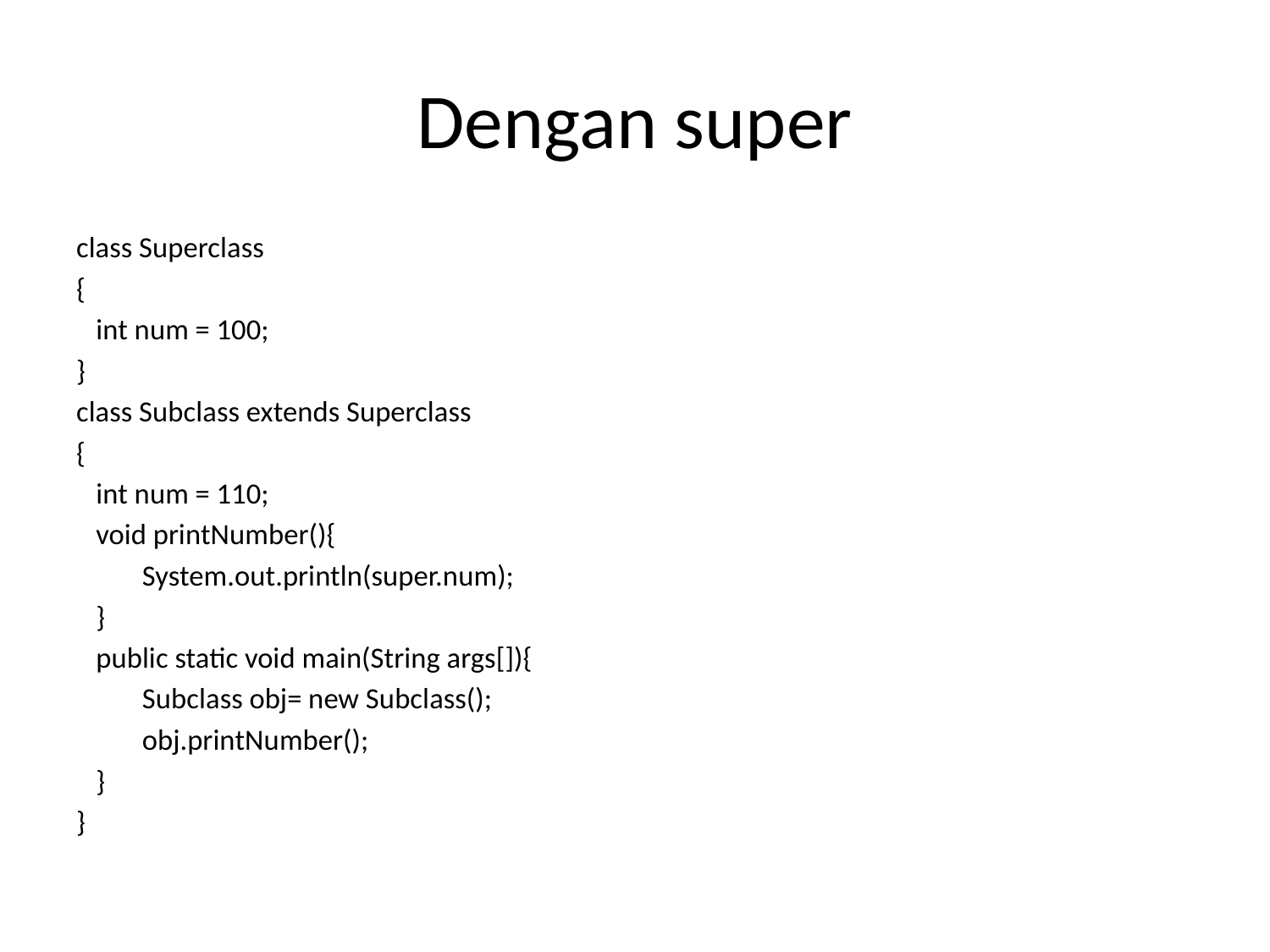

# Dengan super
class Superclass
{
   int num = 100;
}
class Subclass extends Superclass
{
   int num = 110;
   void printNumber(){
		System.out.println(super.num);
   }
   public static void main(String args[]){
	Subclass obj= new Subclass();
	obj.printNumber();
   }
}